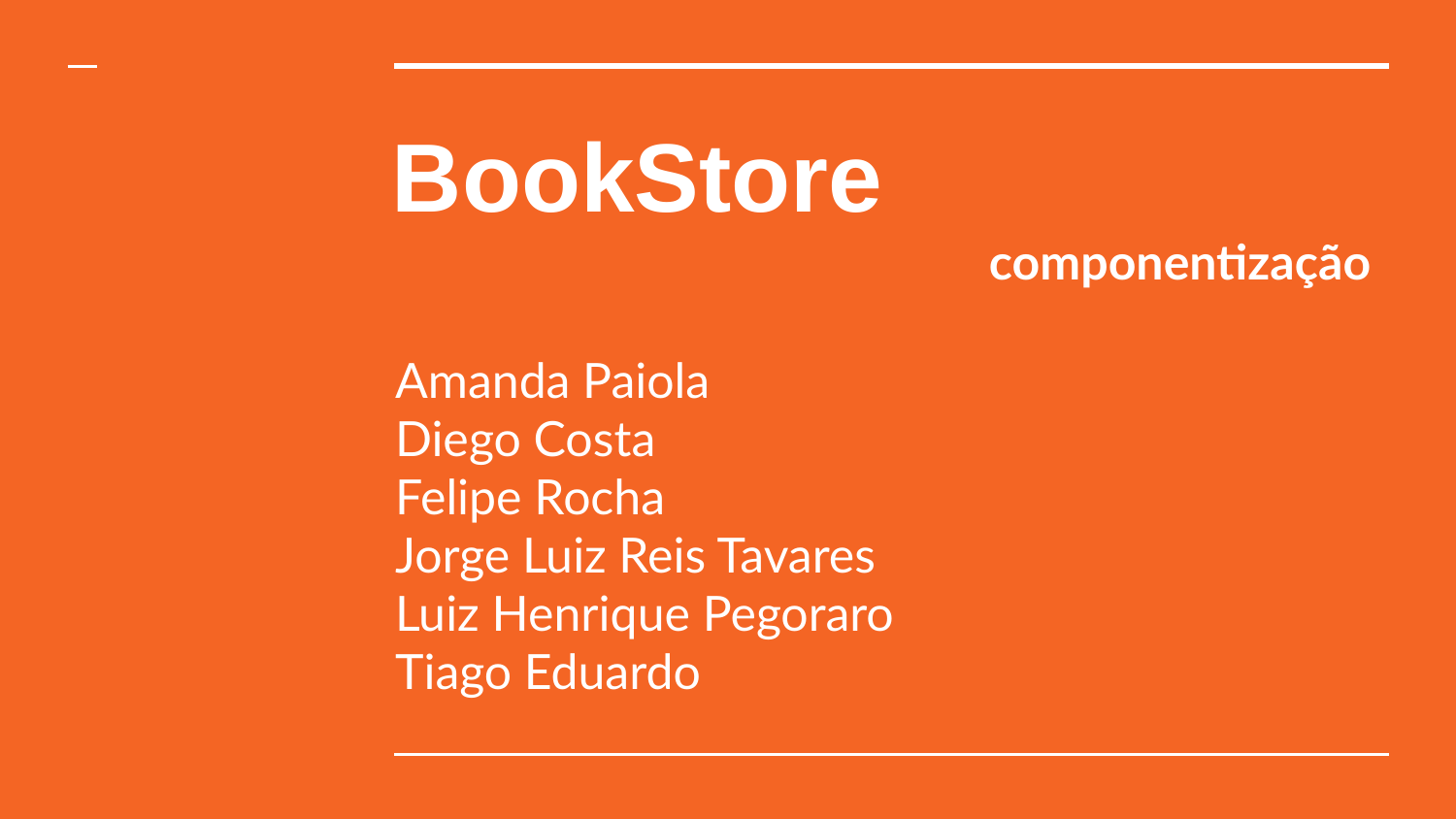

# BookStore
componentização
Amanda Paiola
Diego Costa
Felipe Rocha
Jorge Luiz Reis Tavares
Luiz Henrique Pegoraro
Tiago Eduardo